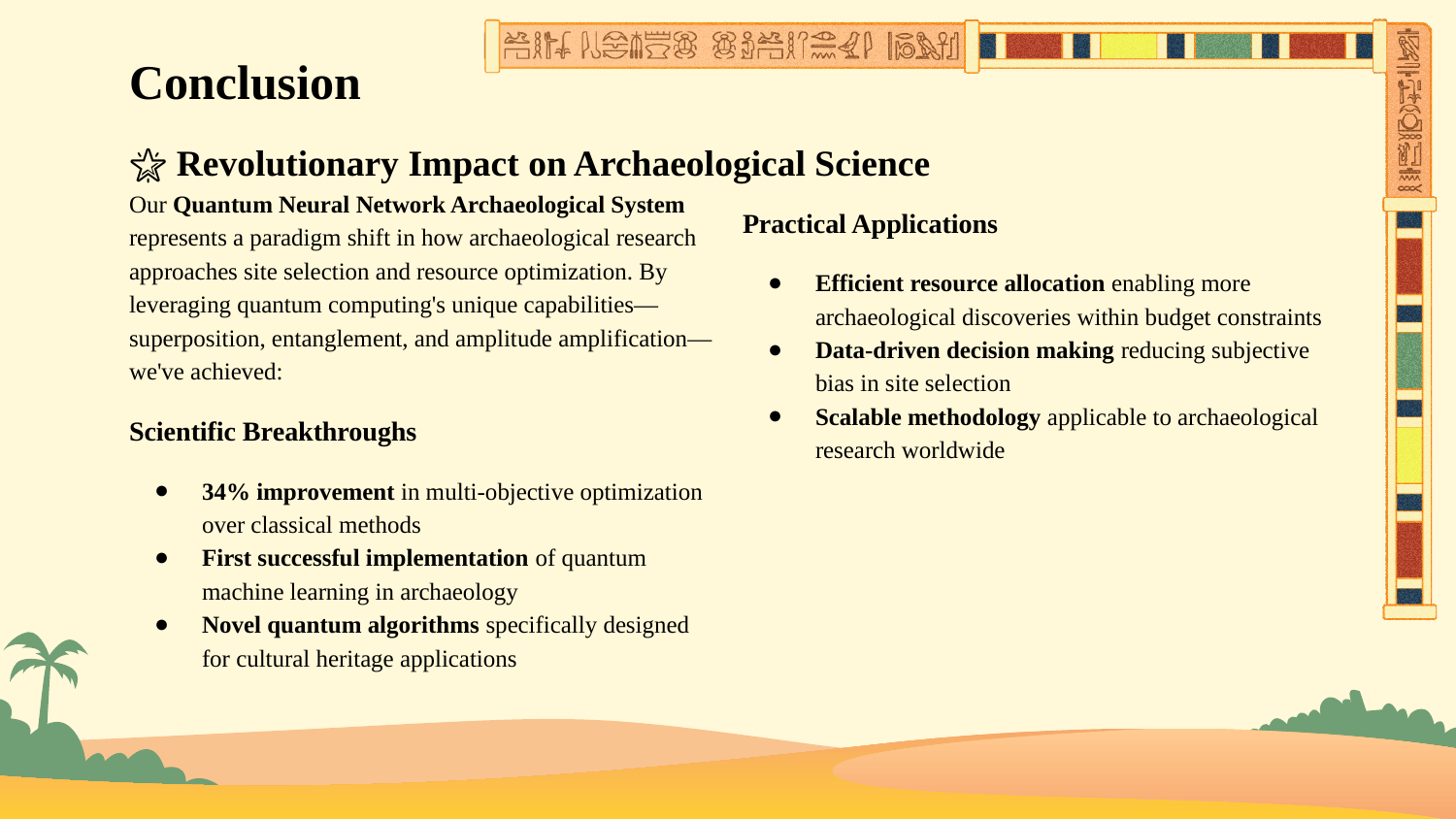

# Conclusion
🌟 Revolutionary Impact on Archaeological Science

Our Quantum Neural Network Archaeological System represents a paradigm shift in how archaeological research approaches site selection and resource optimization. By leveraging quantum computing's unique capabilities—superposition, entanglement, and amplitude amplification—we've achieved:
Scientific Breakthroughs
34% improvement in multi-objective optimization over classical methods
First successful implementation of quantum machine learning in archaeology
Novel quantum algorithms specifically designed for cultural heritage applications

Practical Applications
Efficient resource allocation enabling more archaeological discoveries within budget constraints
Data-driven decision making reducing subjective bias in site selection
Scalable methodology applicable to archaeological research worldwide